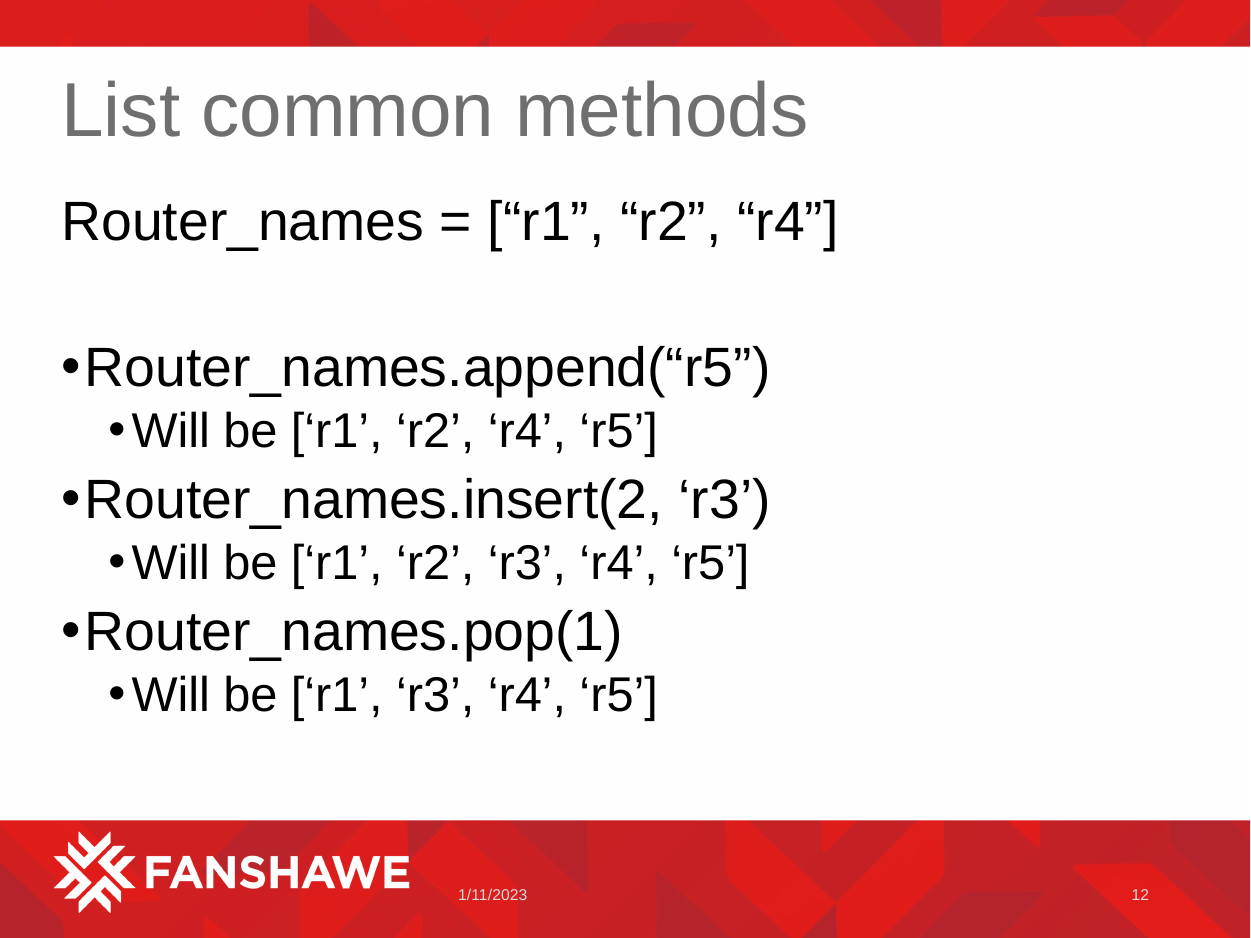

# List common methods
Router_names = [“r1”, “r2”, “r4”]

Router_names.append(“r5”)
Will be [‘r1’, ‘r2’, ‘r4’, ‘r5’]
Router_names.insert(2, ‘r3’)
Will be [‘r1’, ‘r2’, ‘r3’, ‘r4’, ‘r5’]
Router_names.pop(1)
Will be [‘r1’, ‘r3’, ‘r4’, ‘r5’]
1/11/2023
12